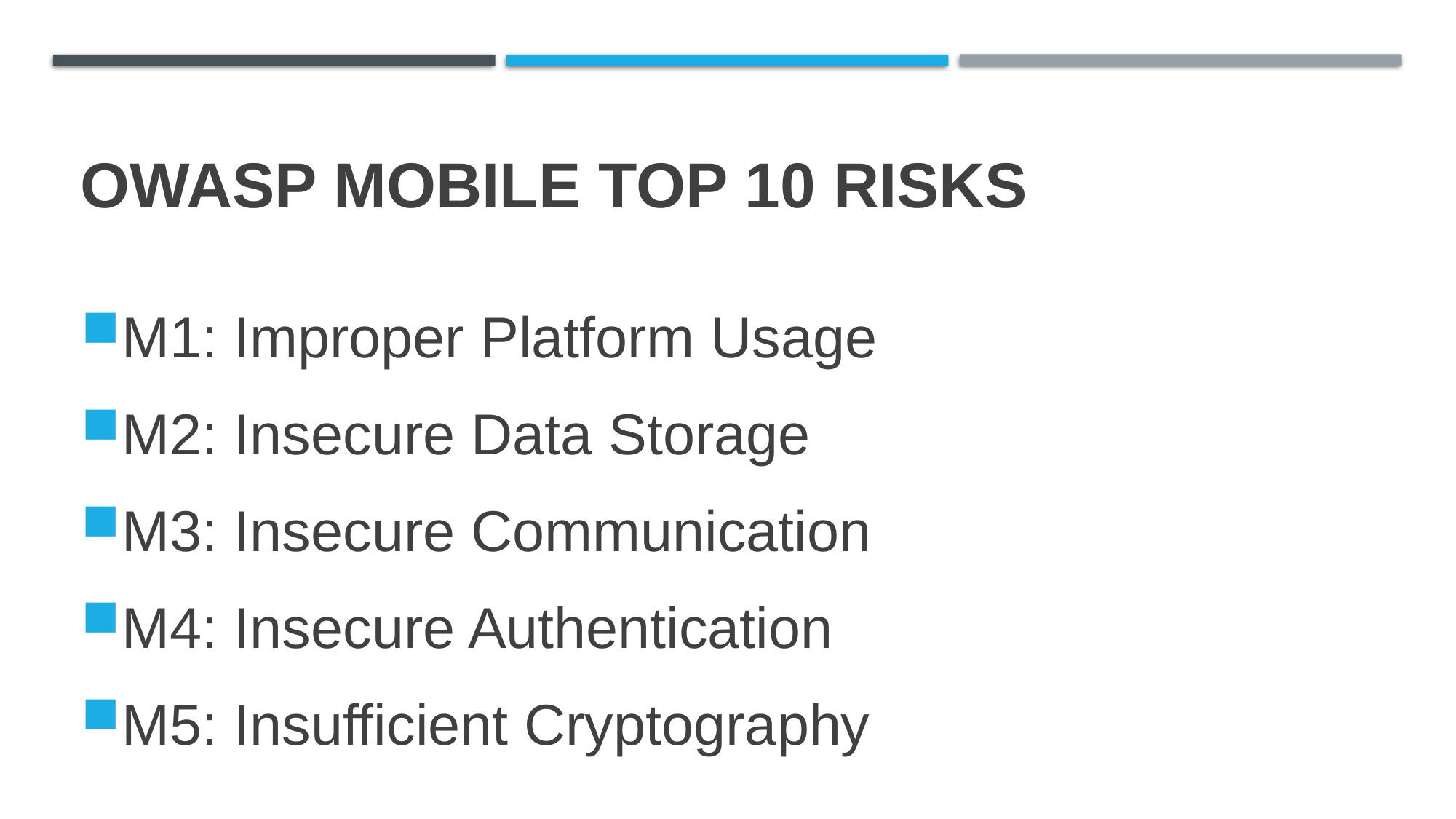

# OWASP Mobile Top 10 Risks
M1: Improper Platform Usage
M2: Insecure Data Storage
M3: Insecure Communication
M4: Insecure Authentication
M5: Insufficient Cryptography